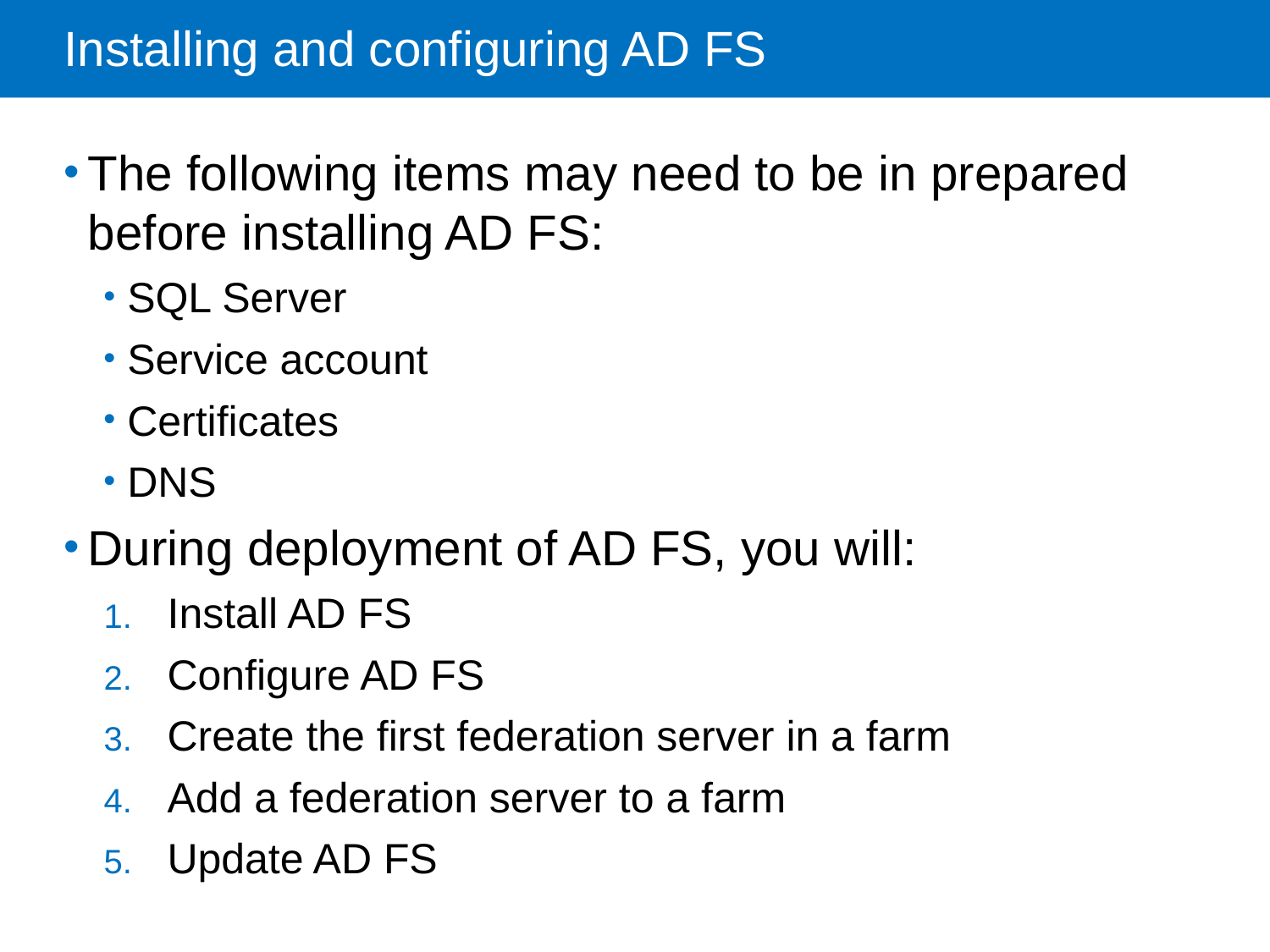

# Installing and configuring AD FS
The following items may need to be in prepared before installing AD FS:
SQL Server
Service account
Certificates
DNS
During deployment of AD FS, you will:
Install AD FS
Configure AD FS
Create the first federation server in a farm
Add a federation server to a farm
Update AD FS